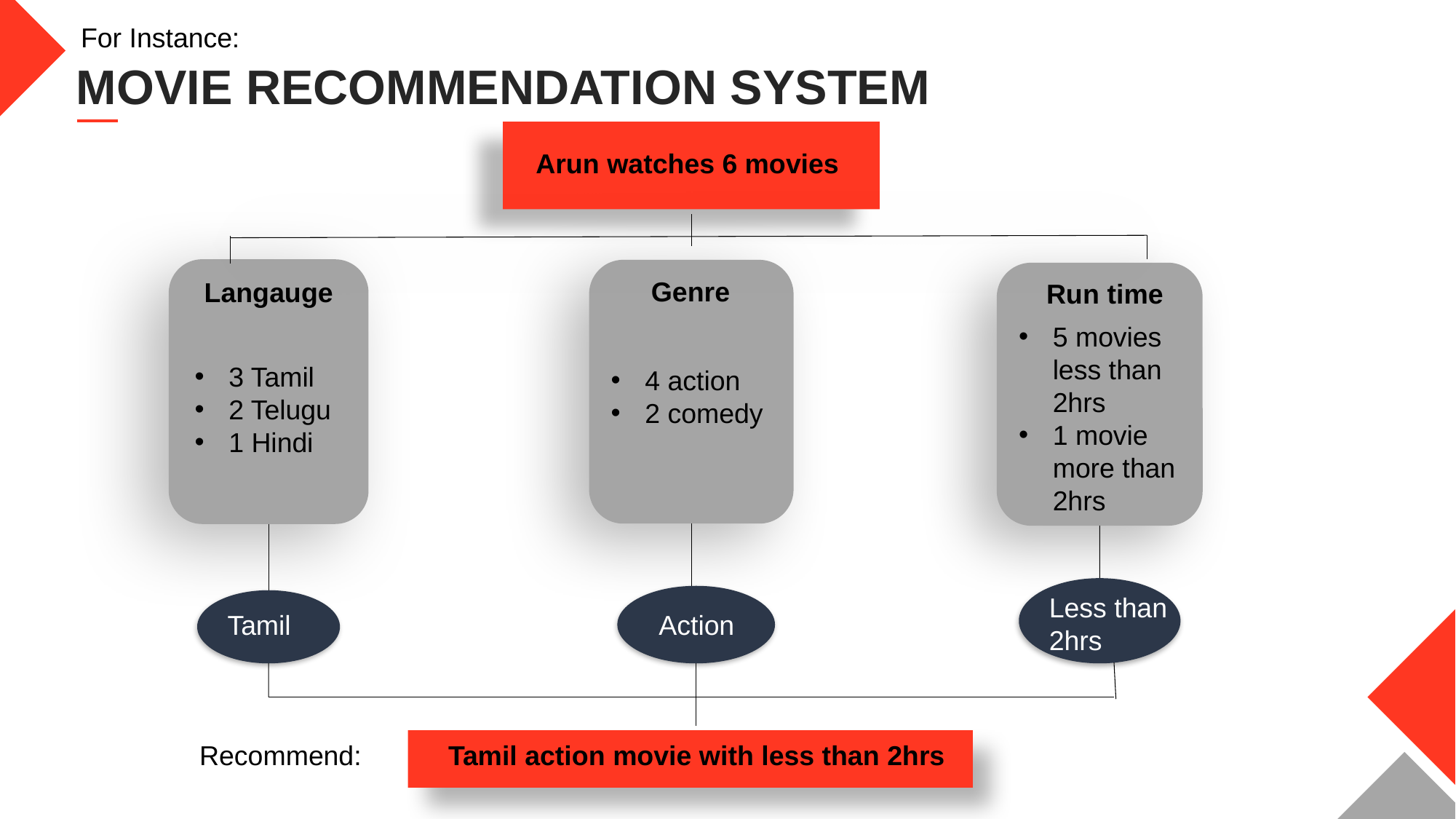

For Instance:
MOVIE RECOMMENDATION SYSTEM

Arun watches 6 movies

Genre
Langauge
Run time
5 movies less than 2hrs
1 movie more than 2hrs
3 Tamil
2 Telugu
1 Hindi
4 action
2 comedy

Less than 2hrs

Action
Tamil

Recommend:
Tamil action movie with less than 2hrs